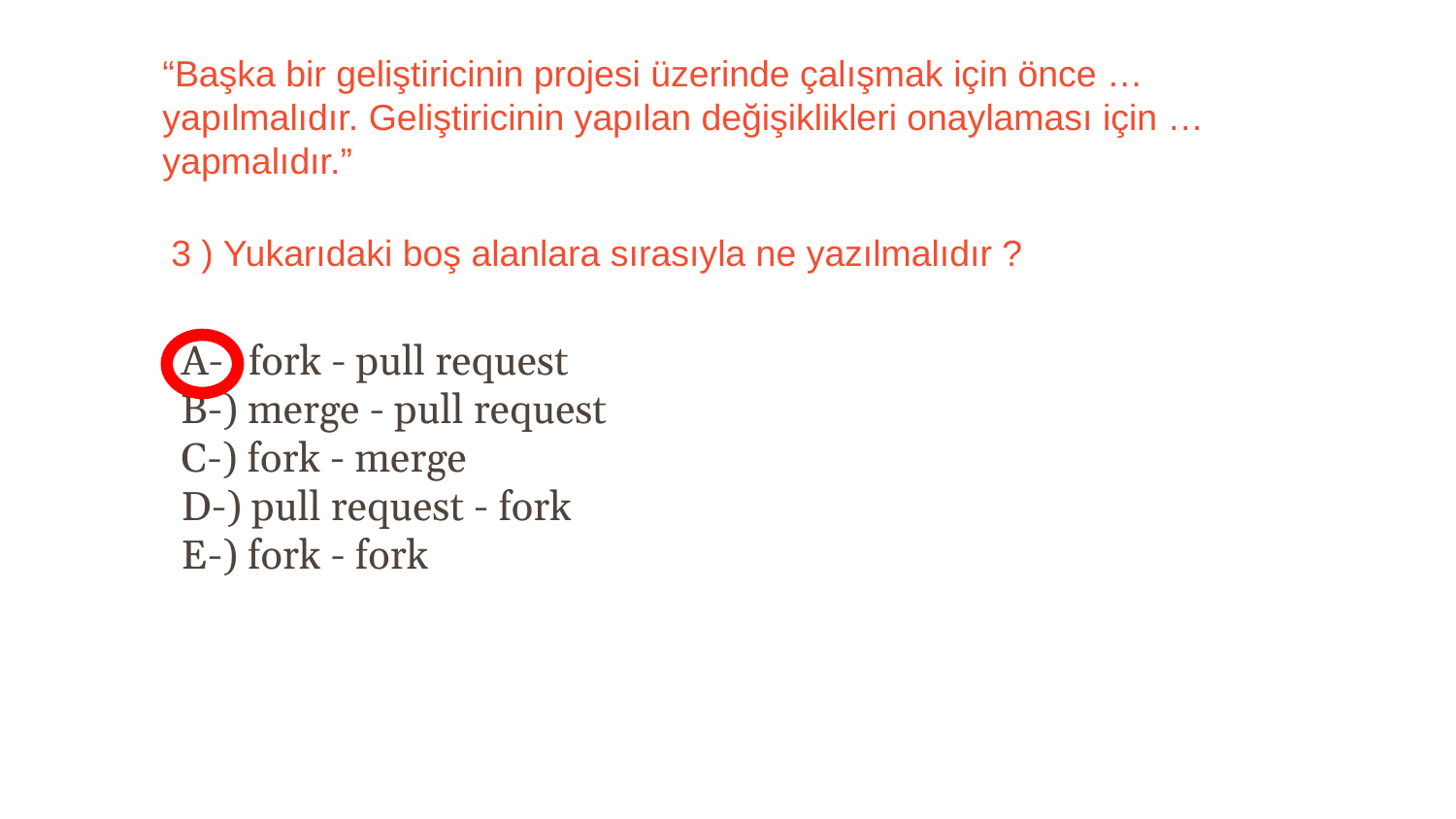

“Başka bir geliştiricinin projesi üzerinde çalışmak için önce … yapılmalıdır. Geliştiricinin yapılan değişiklikleri onaylaması için … yapmalıdır.”
3 ) Yukarıdaki boş alanlara sırasıyla ne yazılmalıdır ?
A-) fork - pull request
B-) merge - pull request
C-) fork - merge
D-) pull request - fork
E-) fork - fork